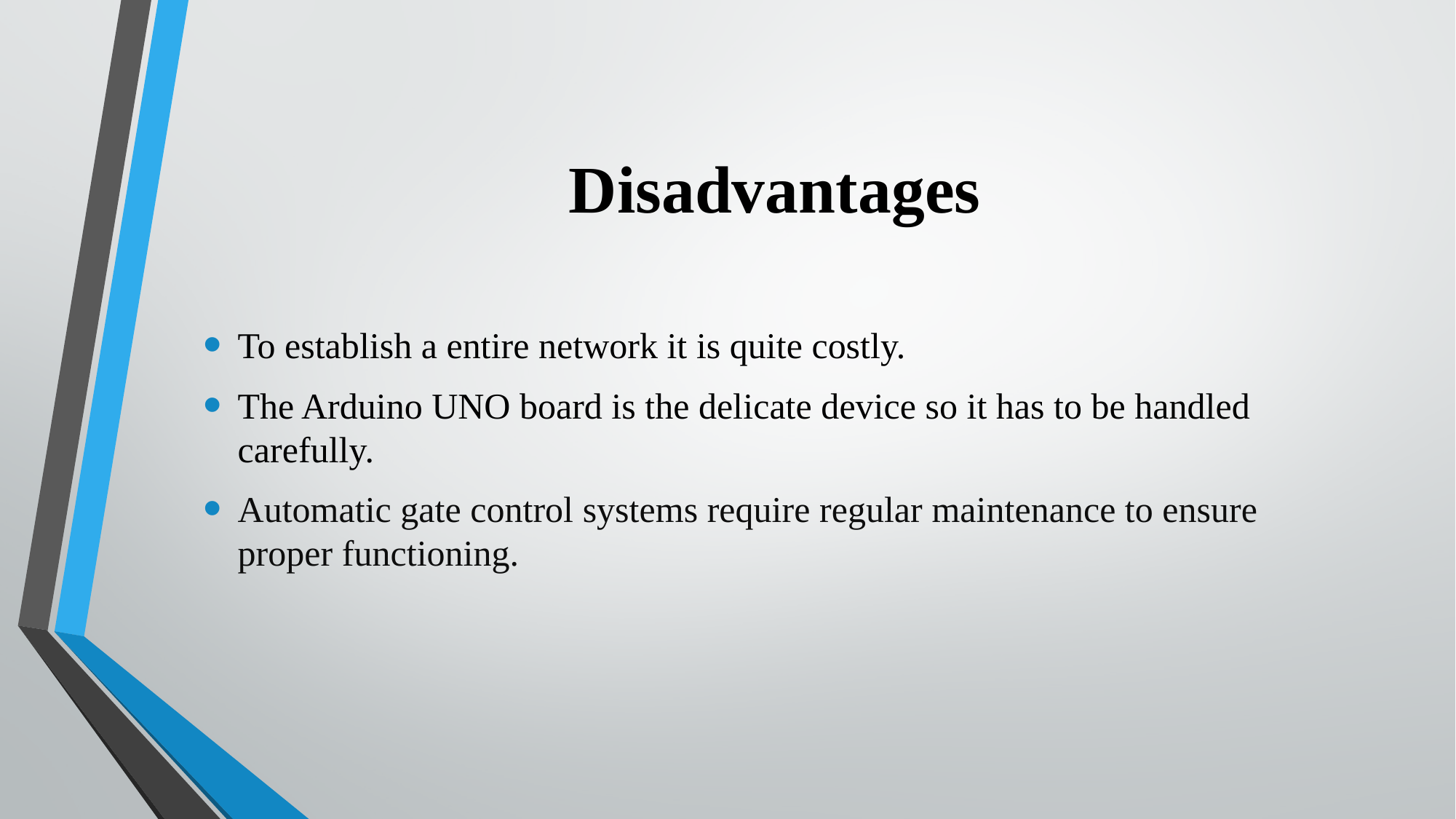

# Disadvantages
To establish a entire network it is quite costly.
The Arduino UNO board is the delicate device so it has to be handled carefully.
Automatic gate control systems require regular maintenance to ensure proper functioning.